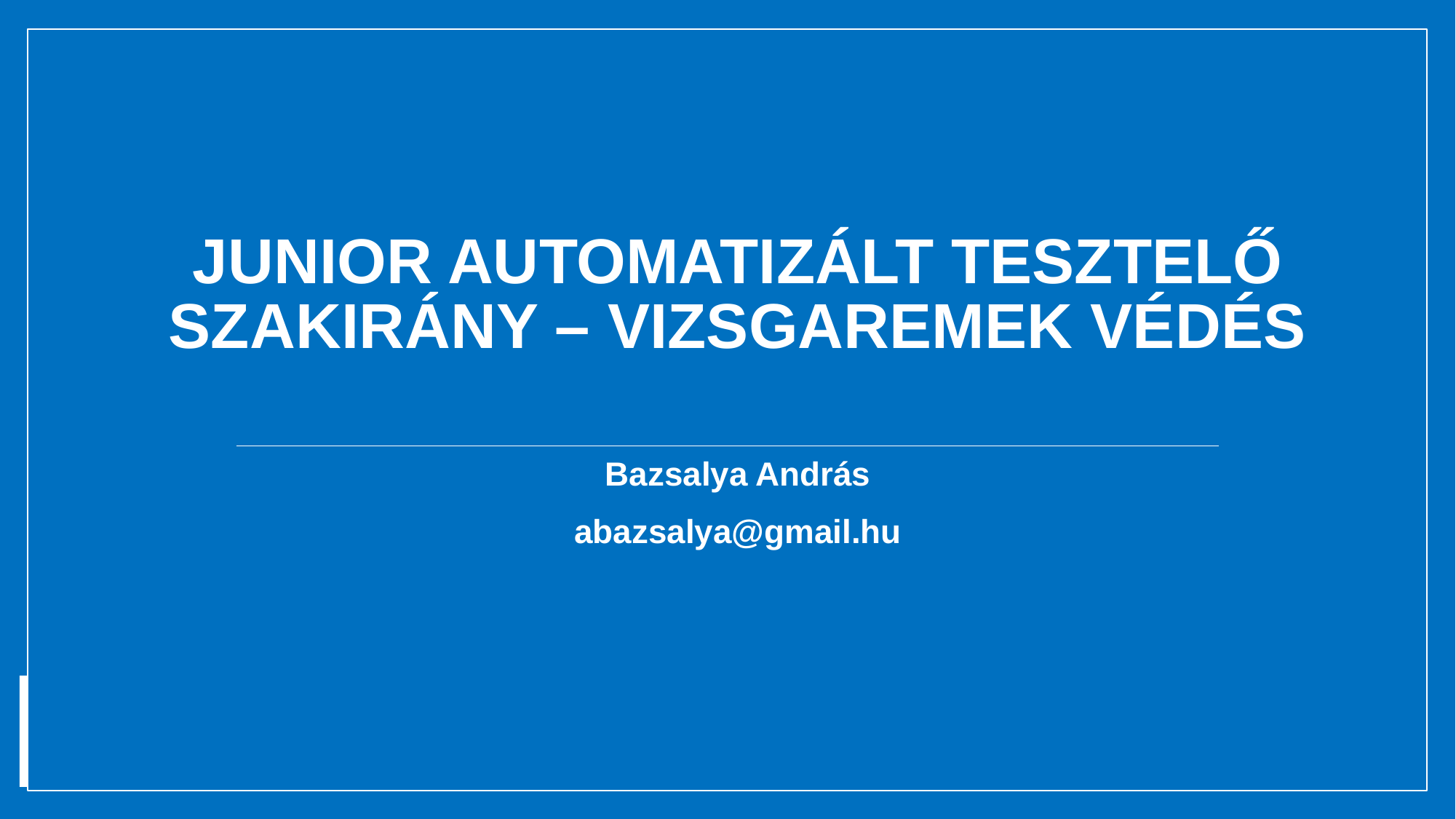

# Junior automatizált tesztelő szakirány – vizsgaremek védés
Bazsalya András
abazsalya@gmail.hu